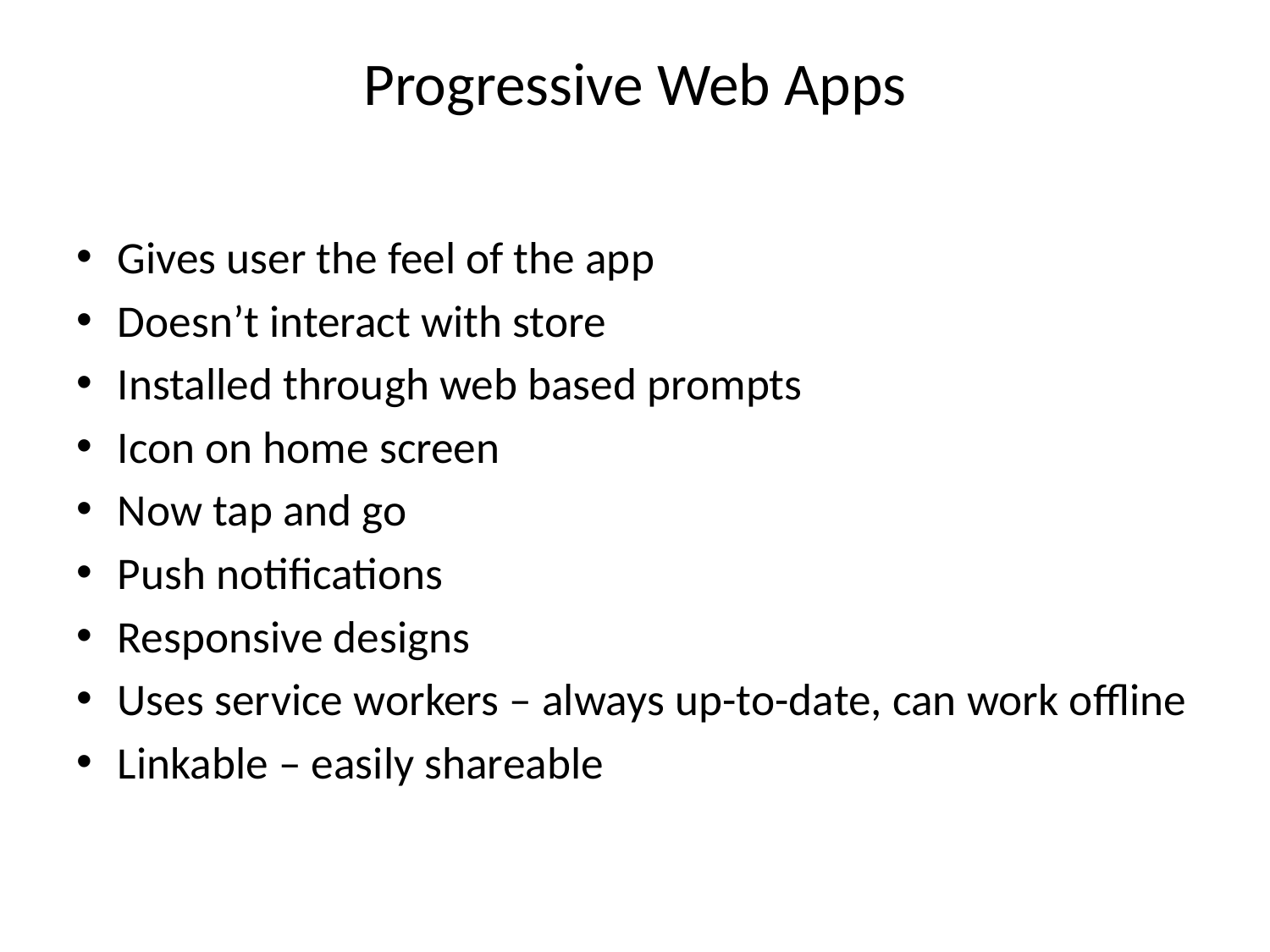

# Progressive Web Apps
Gives user the feel of the app
Doesn’t interact with store
Installed through web based prompts
Icon on home screen
Now tap and go
Push notifications
Responsive designs
Uses service workers – always up-to-date, can work offline
Linkable – easily shareable